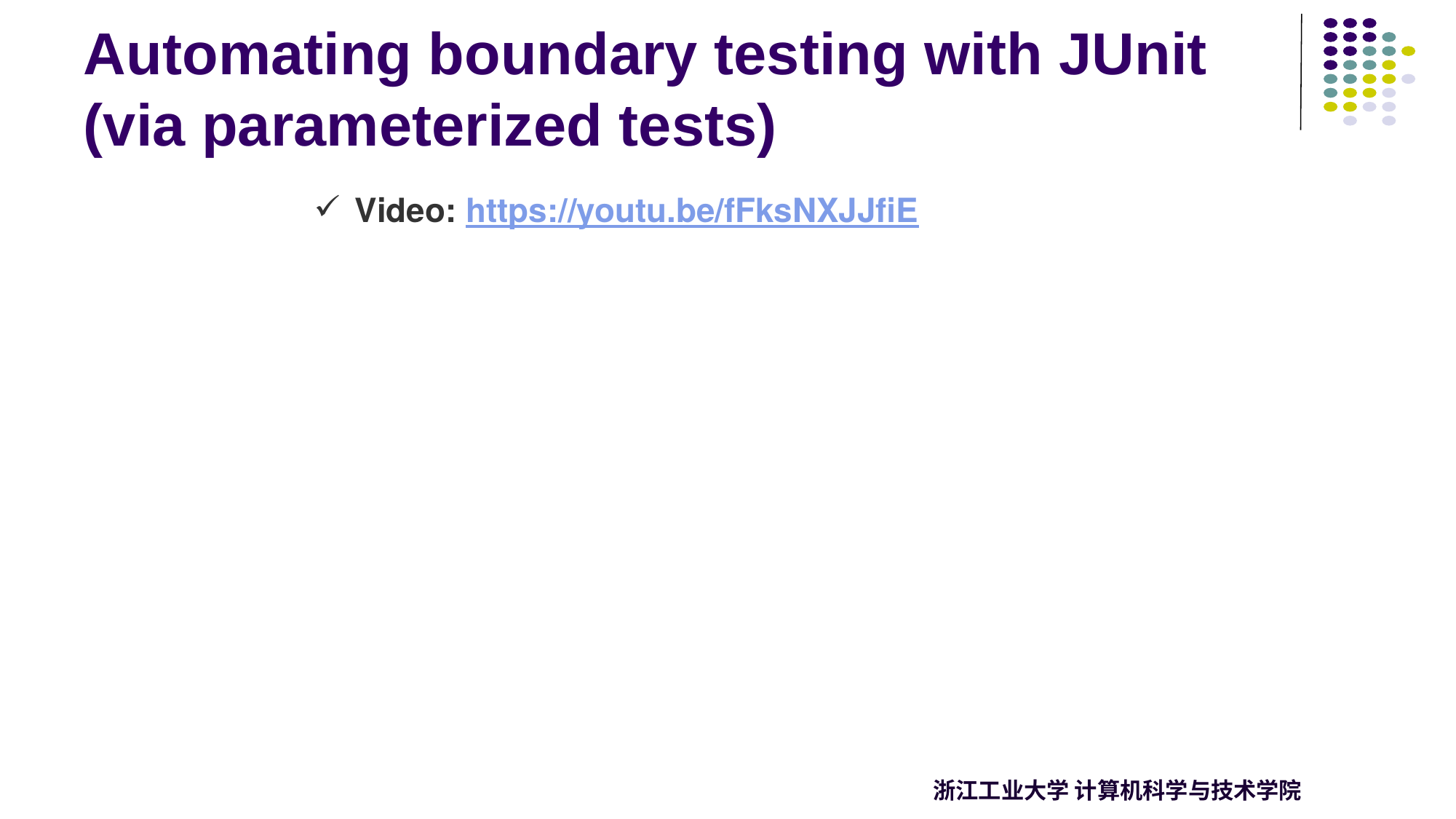

# Automating boundary testing with JUnit (via parameterized tests)
Video: https://youtu.be/fFksNXJJfiE